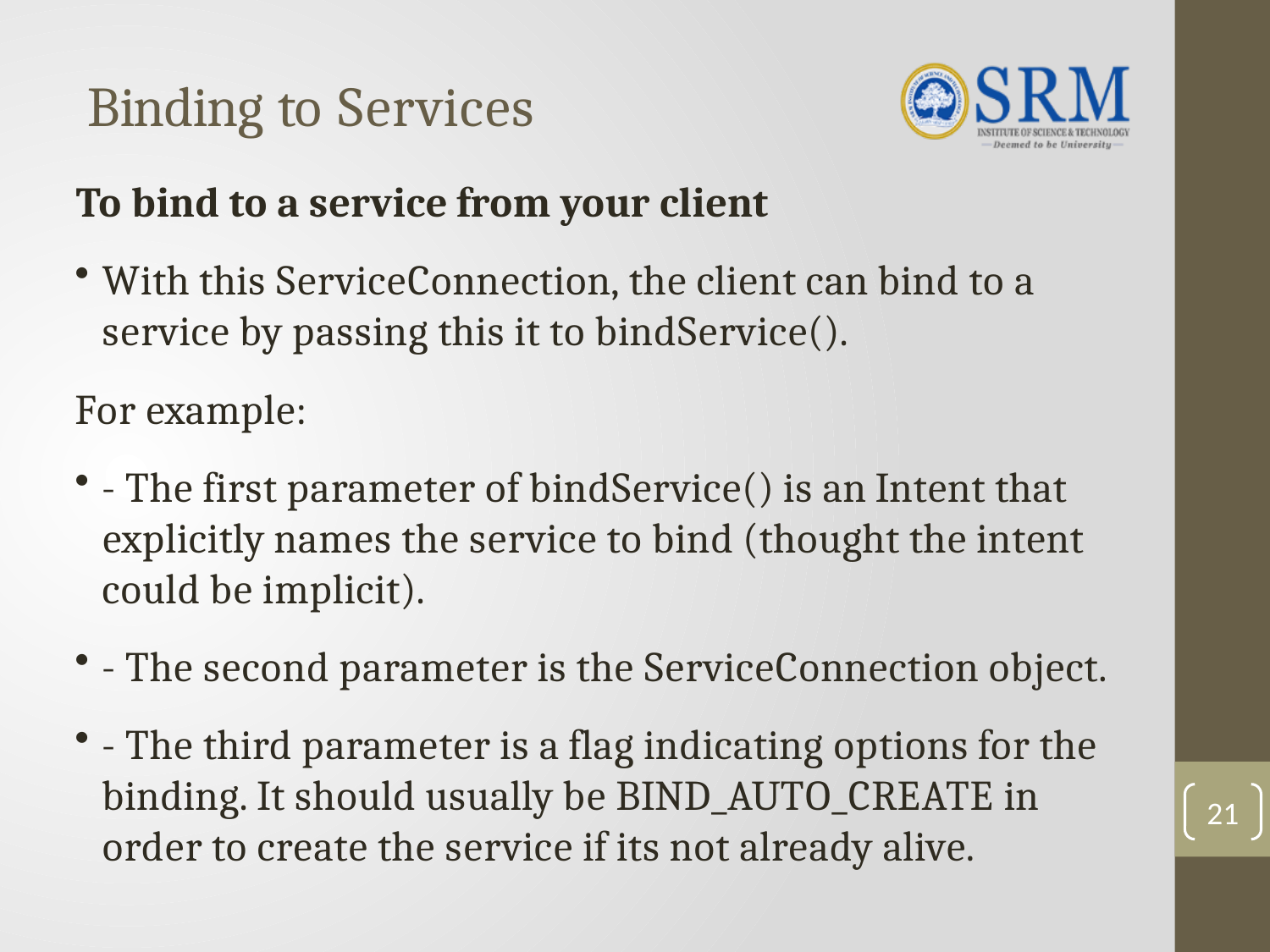

# Binding to Services
To bind to a service from your client
With this ServiceConnection, the client can bind to a service by passing this it to bindService().
For example:
- The first parameter of bindService() is an Intent that explicitly names the service to bind (thought the intent could be implicit).
- The second parameter is the ServiceConnection object.
- The third parameter is a flag indicating options for the binding. It should usually be BIND_AUTO_CREATE in order to create the service if its not already alive.
21